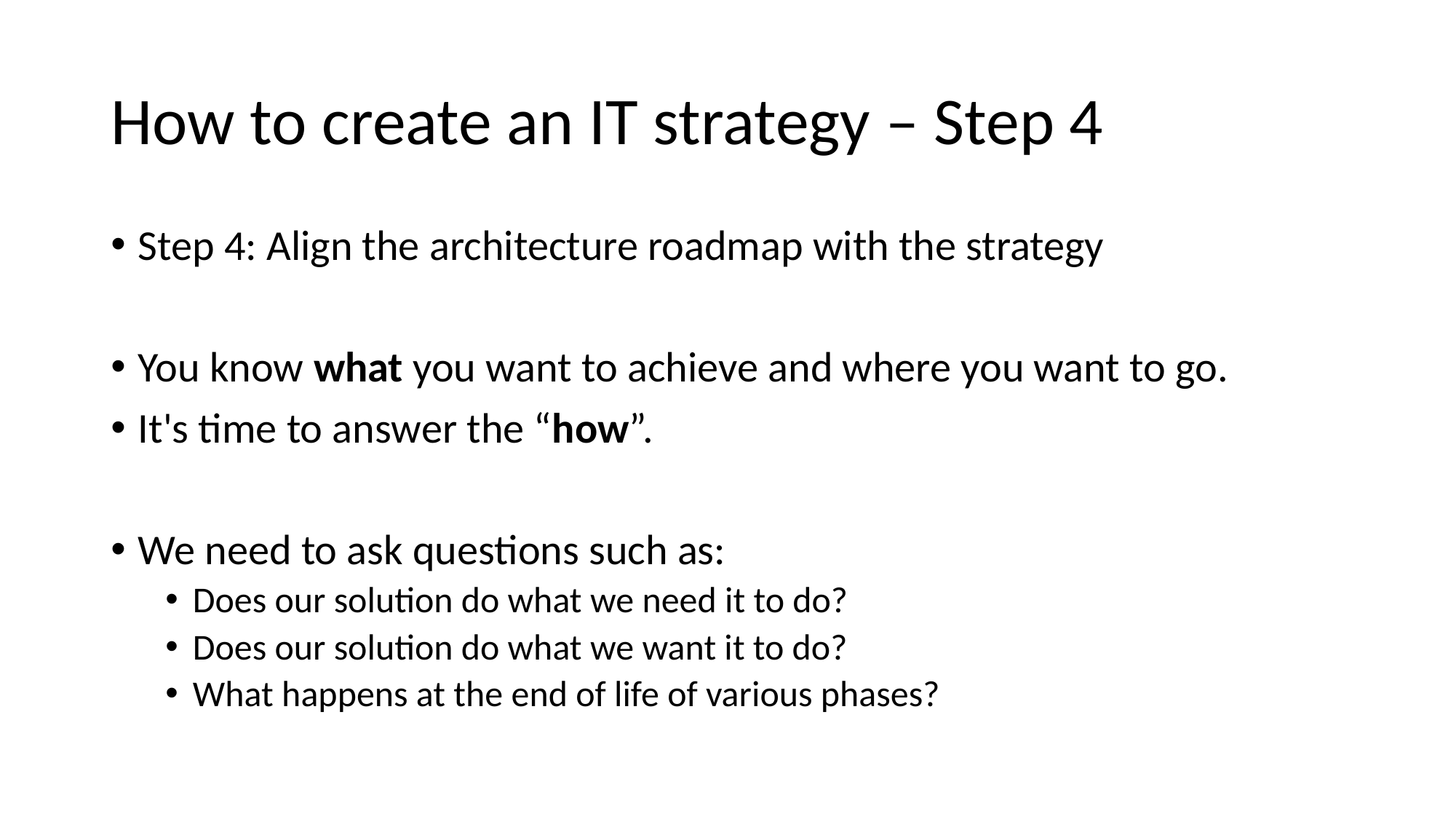

# How to create an IT strategy – Step 4
Step 4: Align the architecture roadmap with the strategy

You know what you want to achieve and where you want to go.
It's time to answer the “how”.

We need to ask questions such as:
Does our solution do what we need it to do?
Does our solution do what we want it to do?
What happens at the end of life of various phases?